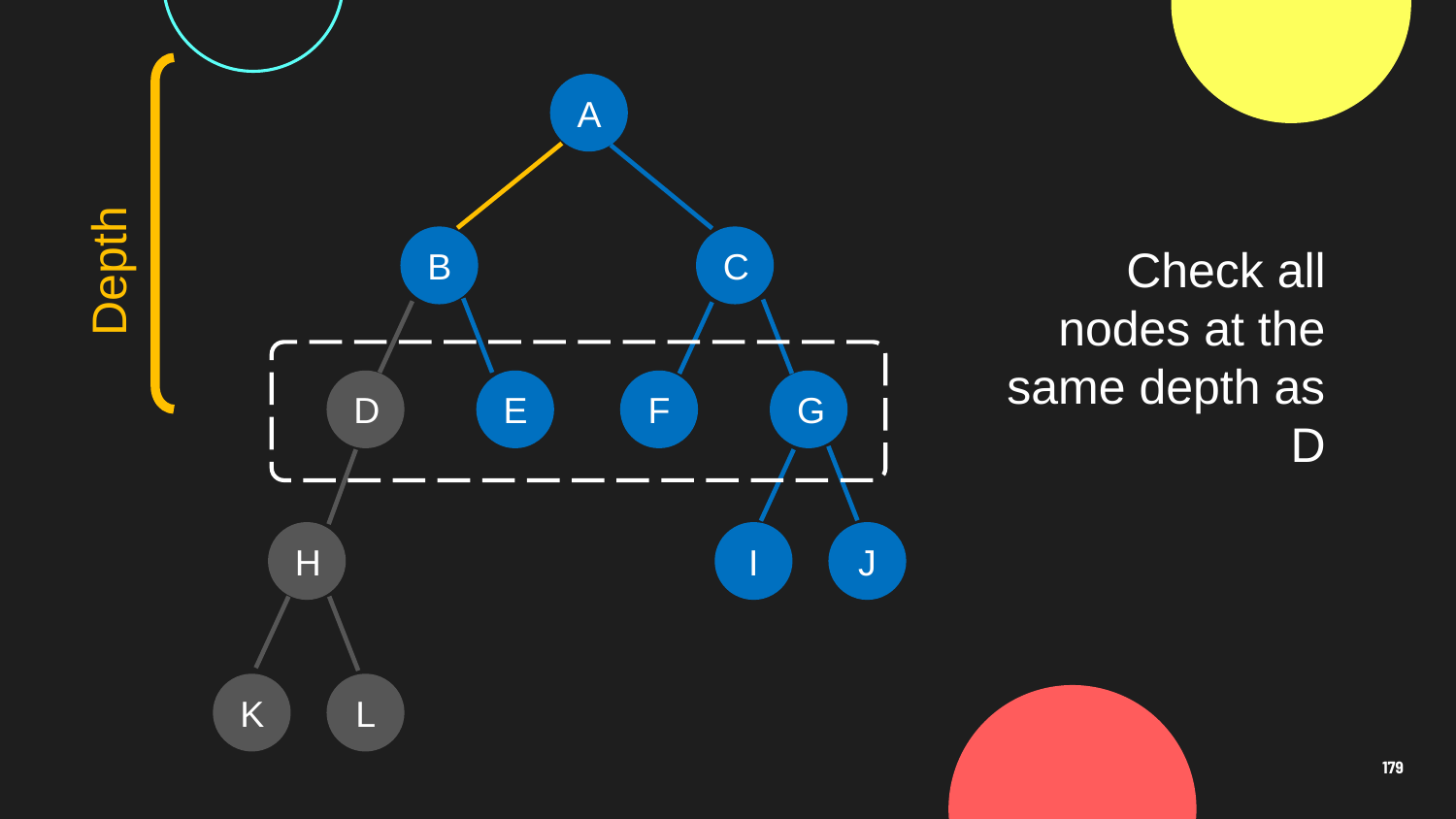

A
Depth
Check all nodes at the same depth as D
B
C

D
E
F
G
H
I
J
K
L
179